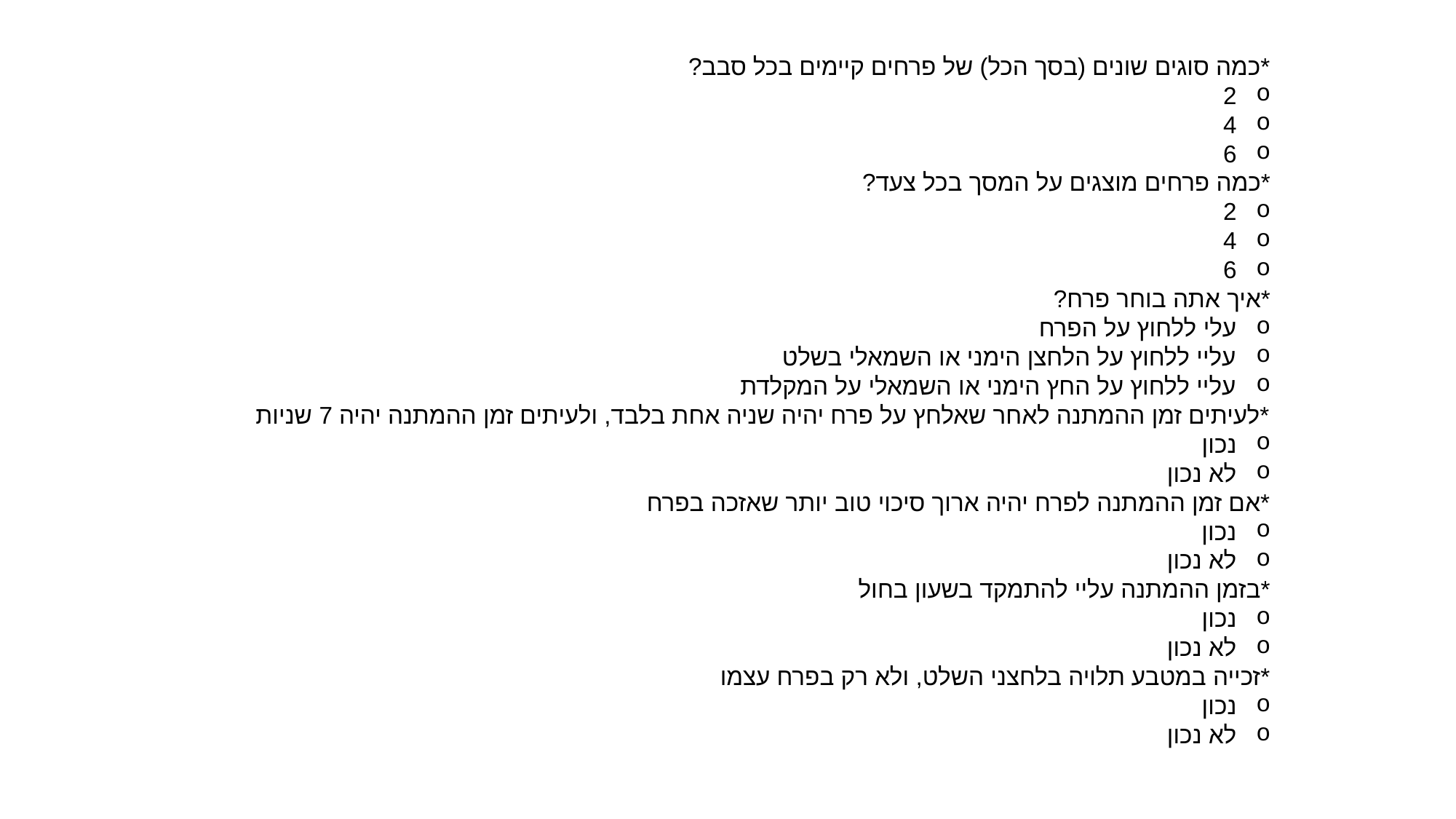

*כמה סוגים שונים (בסך הכל) של פרחים קיימים בכל סבב?
2
4
6
*כמה פרחים מוצגים על המסך בכל צעד?
2
4
6
*איך אתה בוחר פרח?
עלי ללחוץ על הפרח
עליי ללחוץ על הלחצן הימני או השמאלי בשלט
עליי ללחוץ על החץ הימני או השמאלי על המקלדת
*לעיתים זמן ההמתנה לאחר שאלחץ על פרח יהיה שניה אחת בלבד, ולעיתים זמן ההמתנה יהיה 7 שניות
נכון
לא נכון
*אם זמן ההמתנה לפרח יהיה ארוך סיכוי טוב יותר שאזכה בפרח
נכון
לא נכון
*בזמן ההמתנה עליי להתמקד בשעון בחול
נכון
לא נכון
*זכייה במטבע תלויה בלחצני השלט, ולא רק בפרח עצמו
נכון
לא נכון